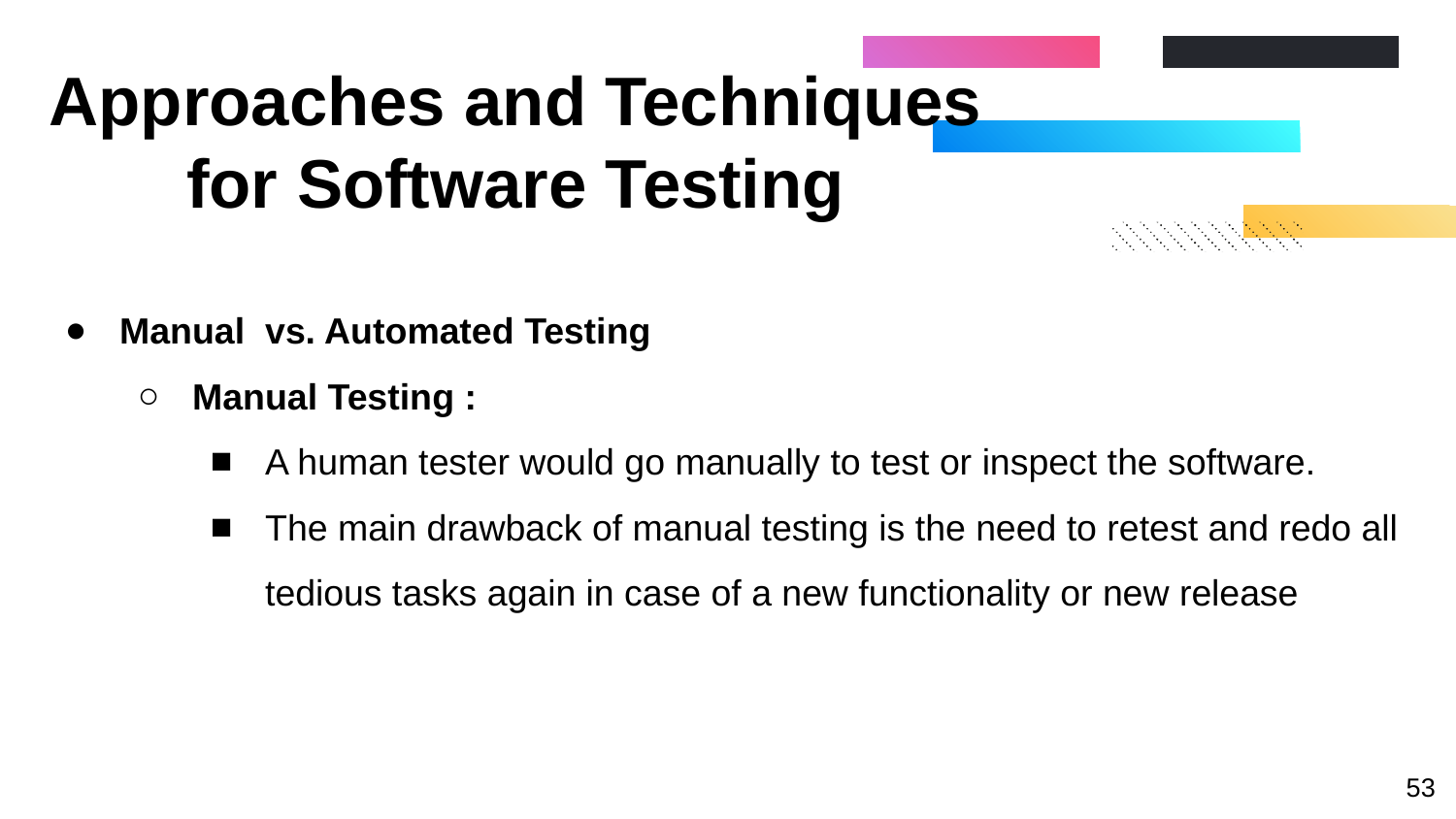

# Approaches and Techniques for Software Testing
Manual  vs. Automated Testing
Manual Testing :
A human tester would go manually to test or inspect the software.
The main drawback of manual testing is the need to retest and redo all tedious tasks again in case of a new functionality or new release
53